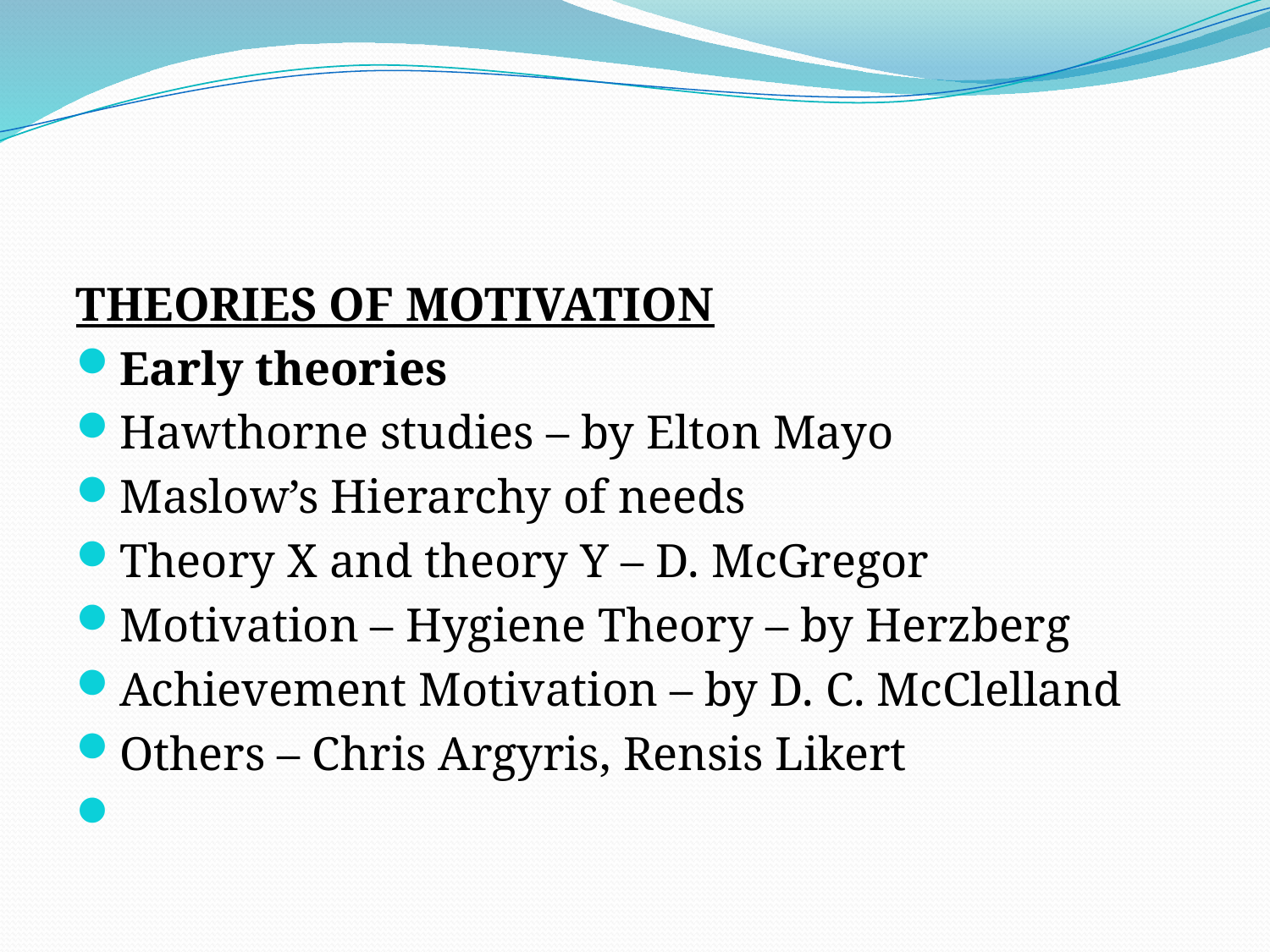

#
THEORIES OF MOTIVATION
Early theories
Hawthorne studies – by Elton Mayo
Maslow’s Hierarchy of needs
Theory X and theory Y – D. McGregor
Motivation – Hygiene Theory – by Herzberg
Achievement Motivation – by D. C. McClelland
Others – Chris Argyris, Rensis Likert